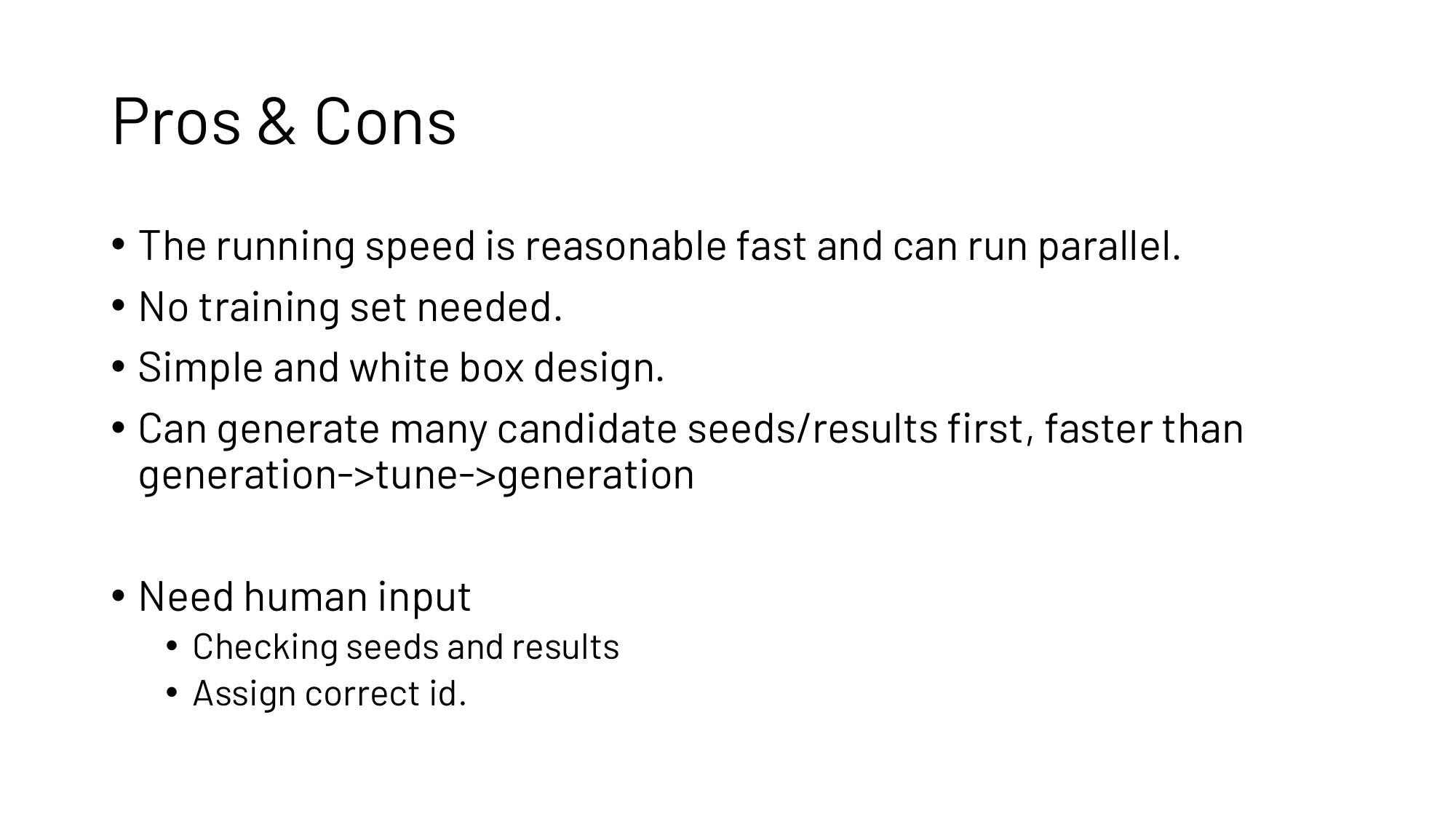

# Pros & Cons
The running speed is reasonable fast and can run parallel.
No training set needed.
Simple and white box design.
Can generate many candidate seeds/results first, faster than generation->tune->generation

Need human input
Checking seeds and results
Assign correct id.